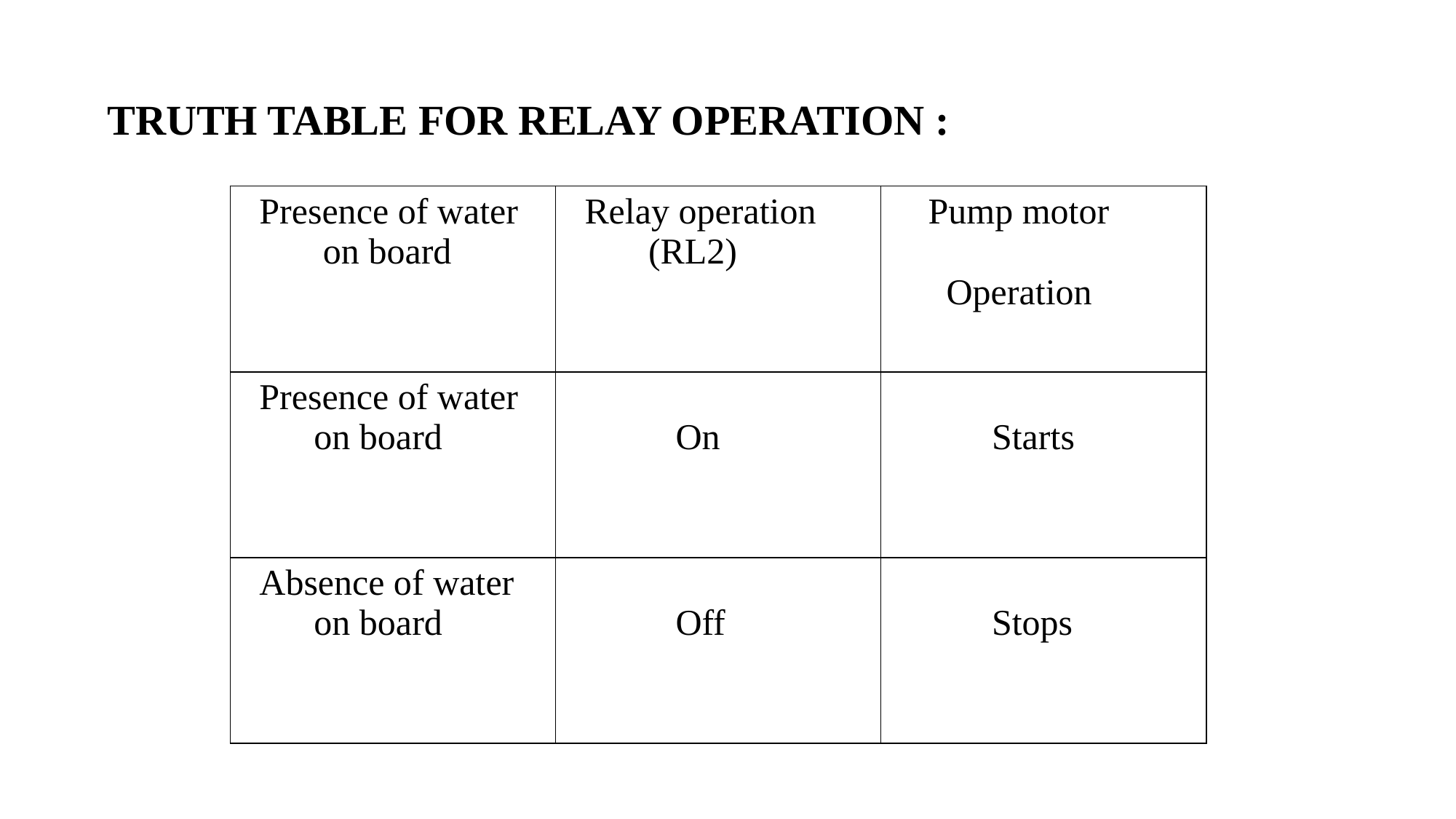

TRUTH TABLE FOR RELAY OPERATION :
| Presence of water on board | Relay operation (RL2) | Pump motor Operation |
| --- | --- | --- |
| Presence of water on board | On | Starts |
| Absence of water on board | Off | Stops |